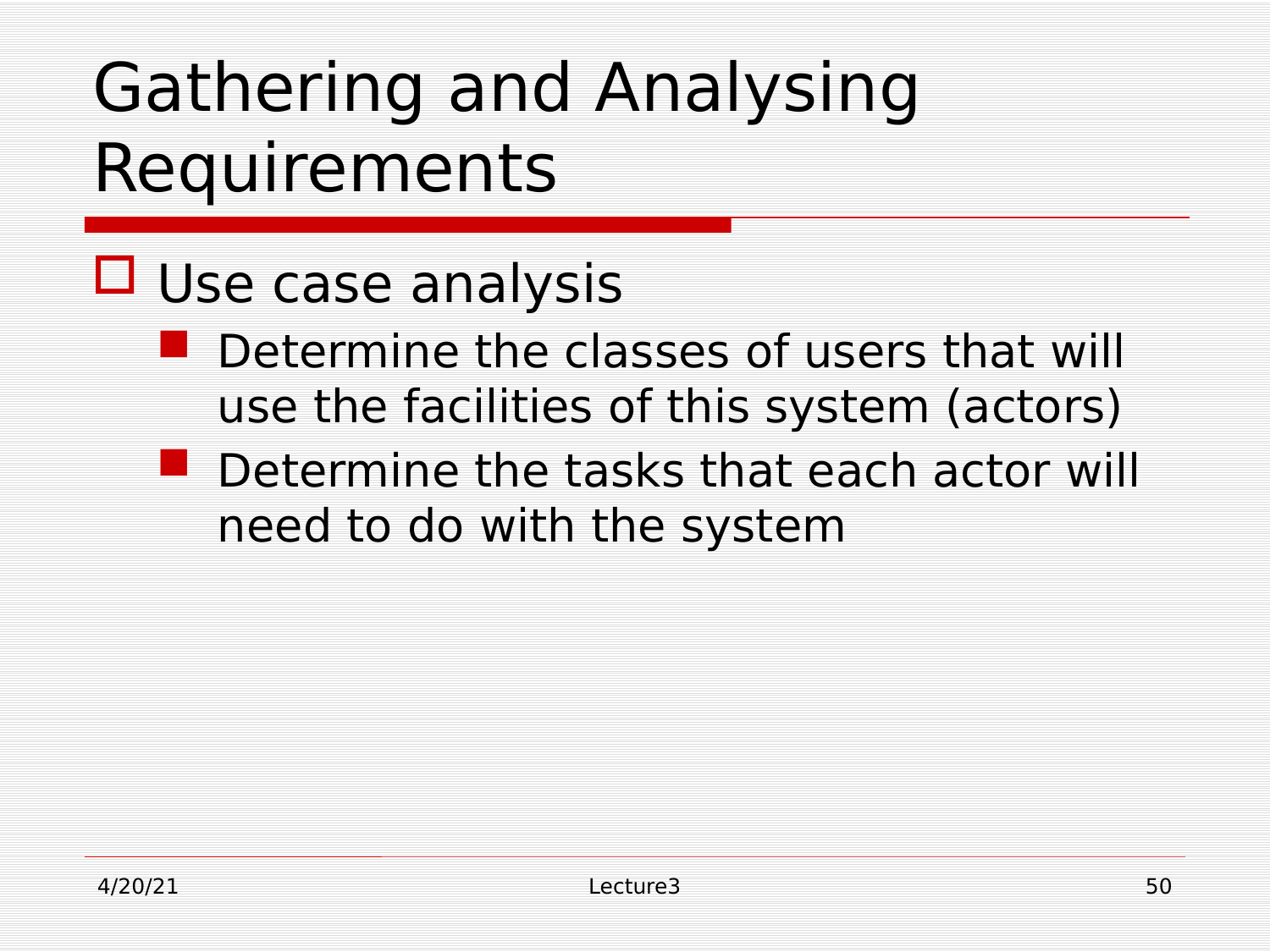

# Gathering and Analysing Requirements
Use case analysis
Determine the classes of users that will use the facilities of this system (actors)
Determine the tasks that each actor will need to do with the system

4/20/21
Lecture3
50